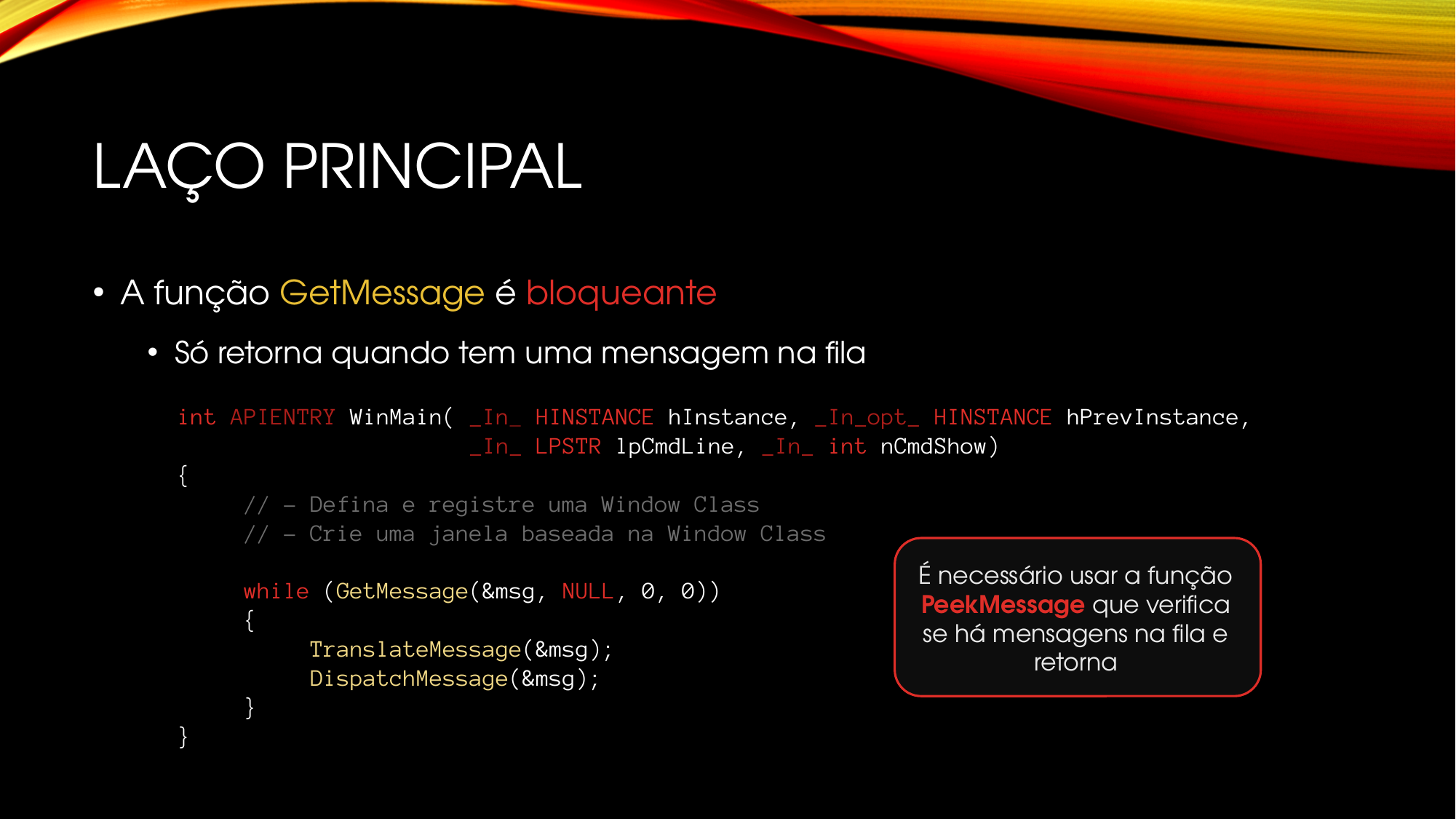

# Laço Principal
A função GetMessage é bloqueante
Só retorna quando tem uma mensagem na fila

int APIENTRY WinMain( _In_ HINSTANCE hInstance, _In_opt_ HINSTANCE hPrevInstance,
                      _In_ LPSTR lpCmdLine, _In_ int nCmdShow)
{
     // - Defina e registre uma Window Class
     // - Crie uma janela baseada na Window Class

     while (GetMessage(&msg, NULL, 0, 0))
     {
          TranslateMessage(&msg);
          DispatchMessage(&msg);
     }
}

É necessário usar a função PeekMessage que verifica se há mensagens na fila e retorna